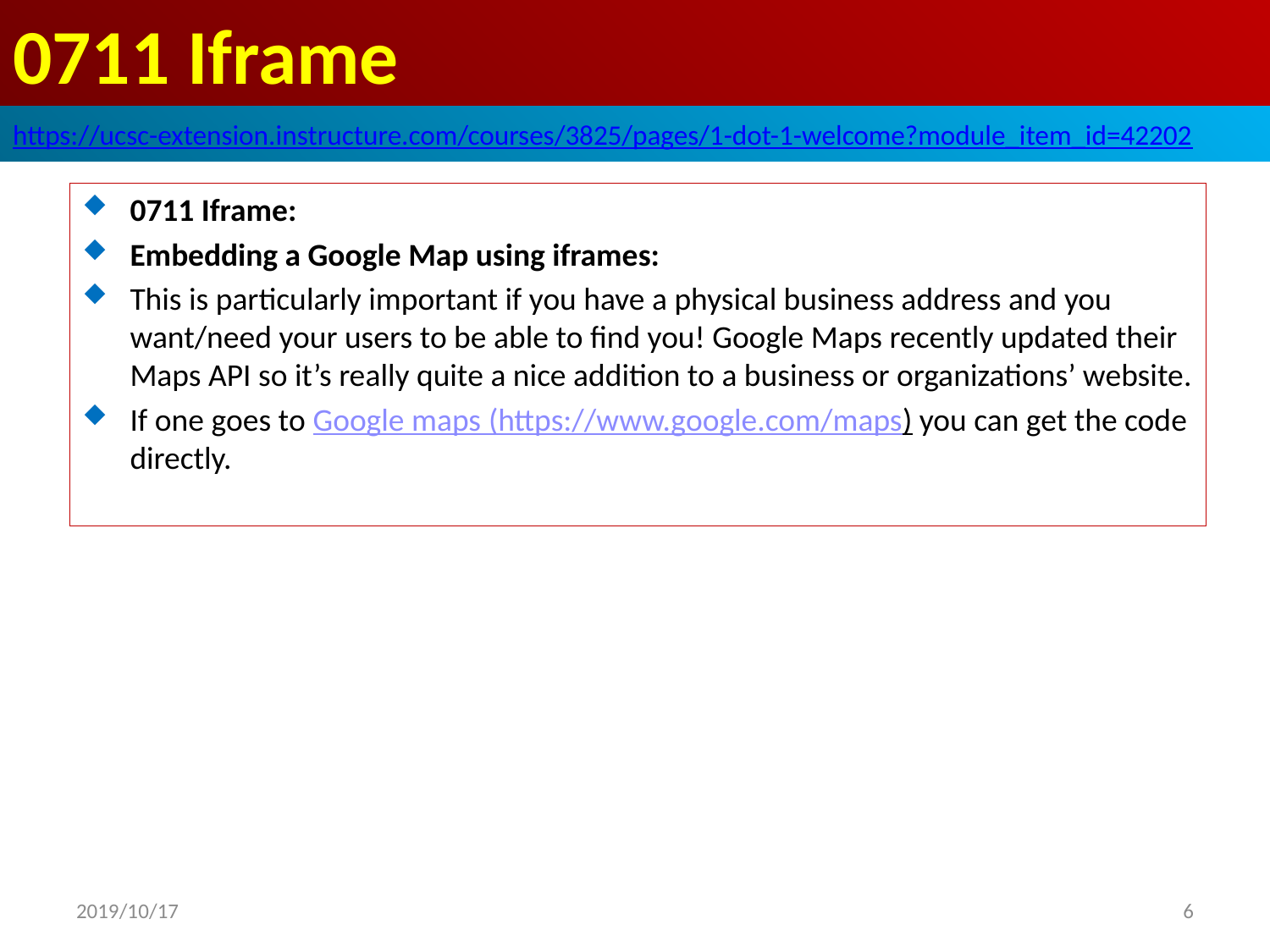

# 0711 Iframe

https://ucsc-extension.instructure.com/courses/3825/pages/1-dot-1-welcome?module_item_id=42202
0711 Iframe:
Embedding a Google Map using iframes:
This is particularly important if you have a physical business address and you want/need your users to be able to find you! Google Maps recently updated their Maps API so it’s really quite a nice addition to a business or organizations’ website.
If one goes to Google maps (https://www.google.com/maps) you can get the code directly.
2019/10/17
6